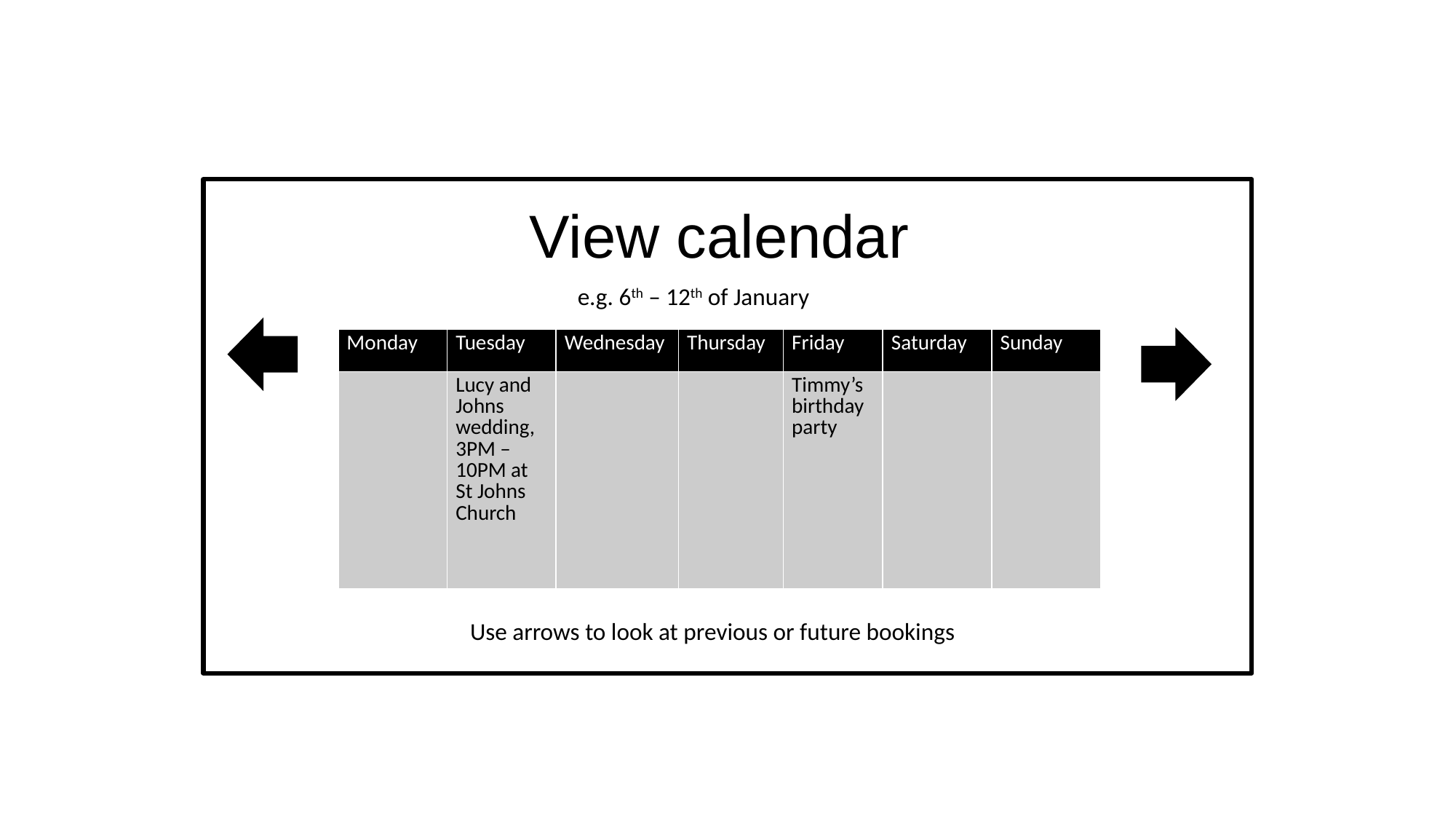

View calendar
e.g. 6th – 12th of January

| Monday | Tuesday | Wednesday | Thursday | Friday | Saturday | Sunday |
| --- | --- | --- | --- | --- | --- | --- |
|  | Lucy and Johns wedding, 3PM – 10PM at St Johns Church |  |  | Timmy’s birthday party |  |  |

Use arrows to look at previous or future bookings